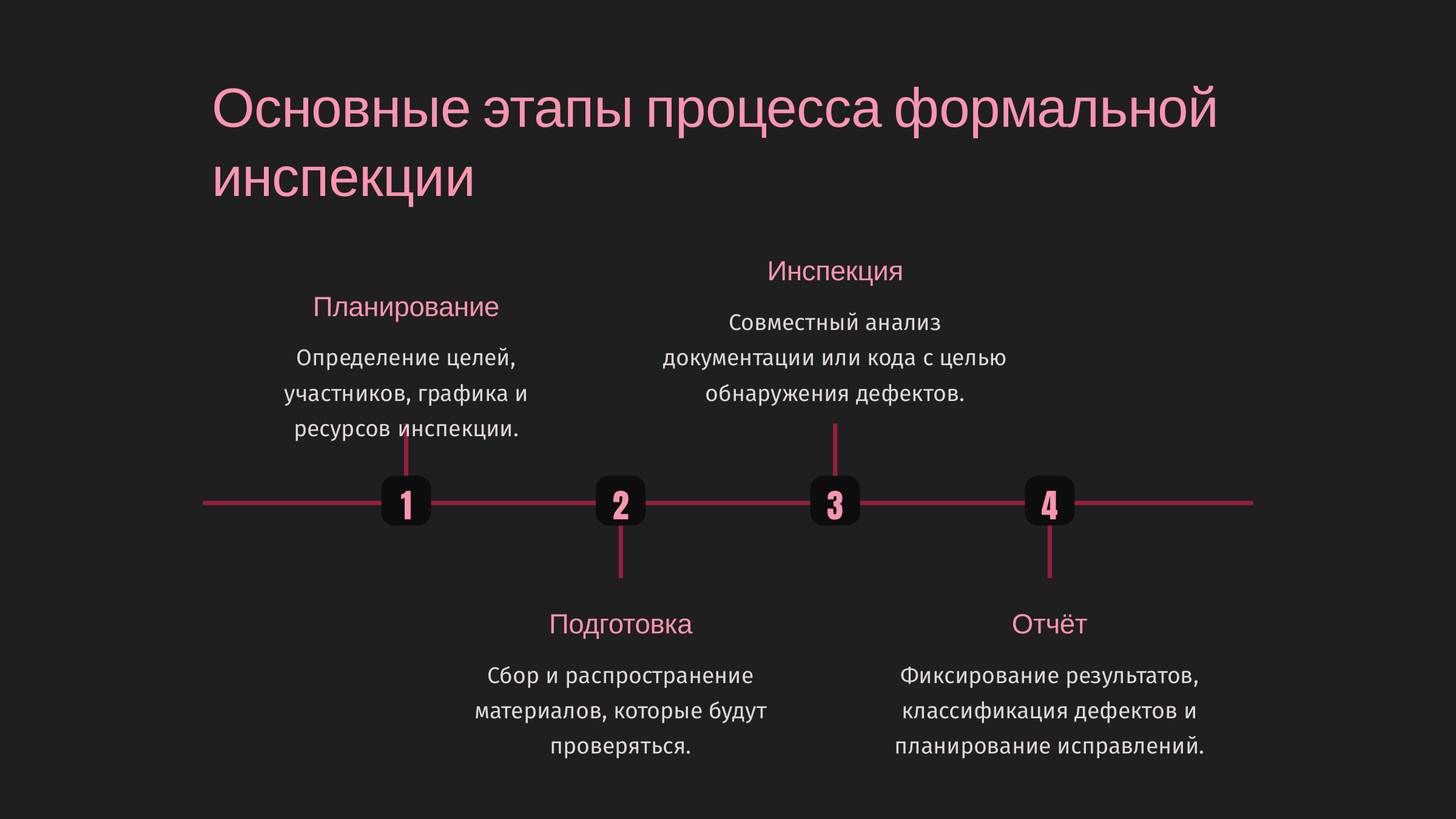

Основные этапы процесса формальной инспекции
Инспекция
Планирование
Совместный анализ документации или кода с целью обнаружения дефектов.
Определение целей, участников, графика и ресурсов инспекции.

1
2
3
4

Подготовка
Отчёт
Сбор и распространение материалов, которые будут проверяться.
Фиксирование результатов, классификация дефектов и планирование исправлений.